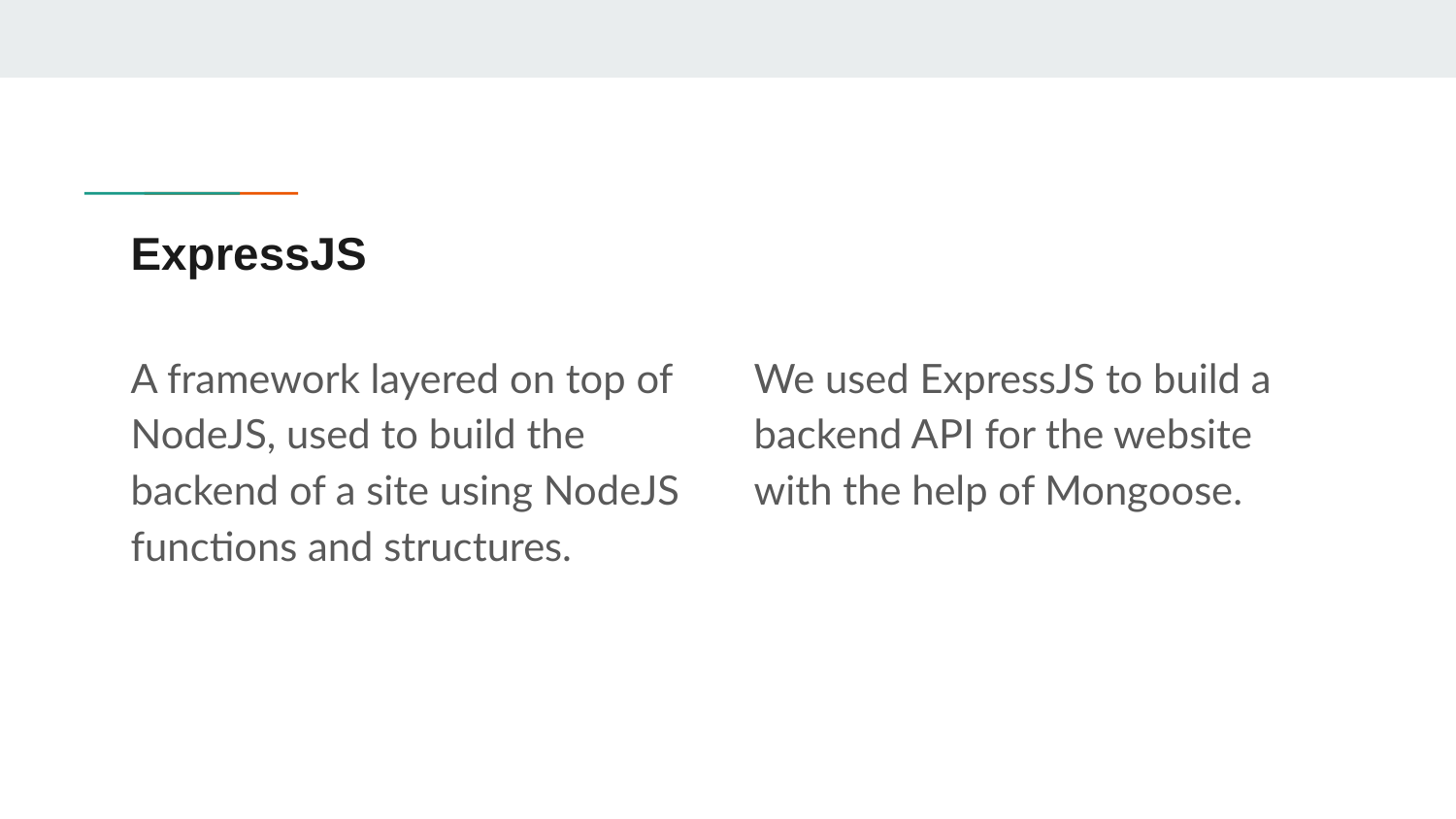

# ExpressJS
A framework layered on top of NodeJS, used to build the backend of a site using NodeJS functions and structures.
We used ExpressJS to build a backend API for the website with the help of Mongoose.